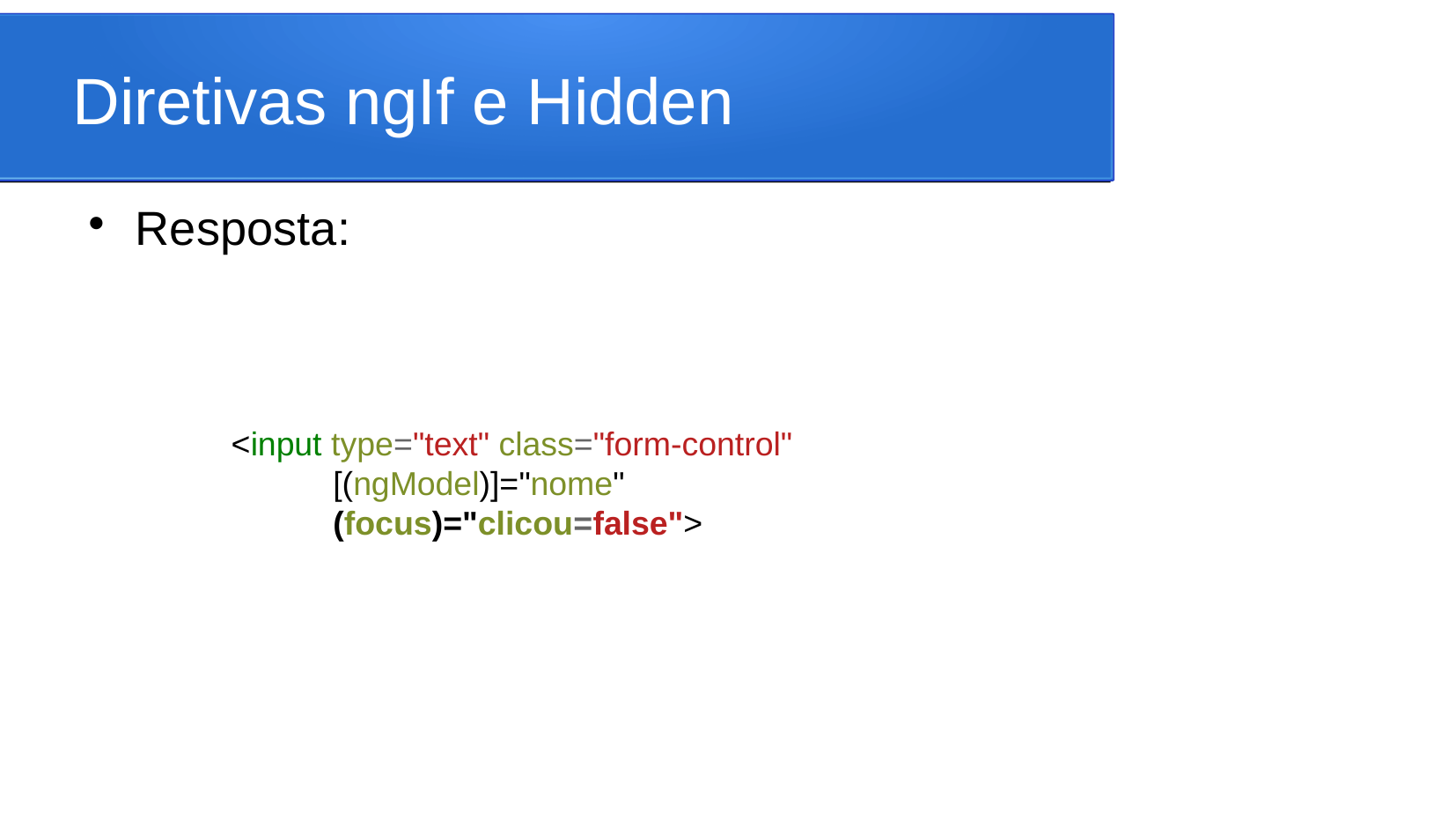

Diretivas ngIf e Hidden
Resposta:
<input type="text" class="form-control"
           [(ngModel)]="nome"
           (focus)="clicou=false">